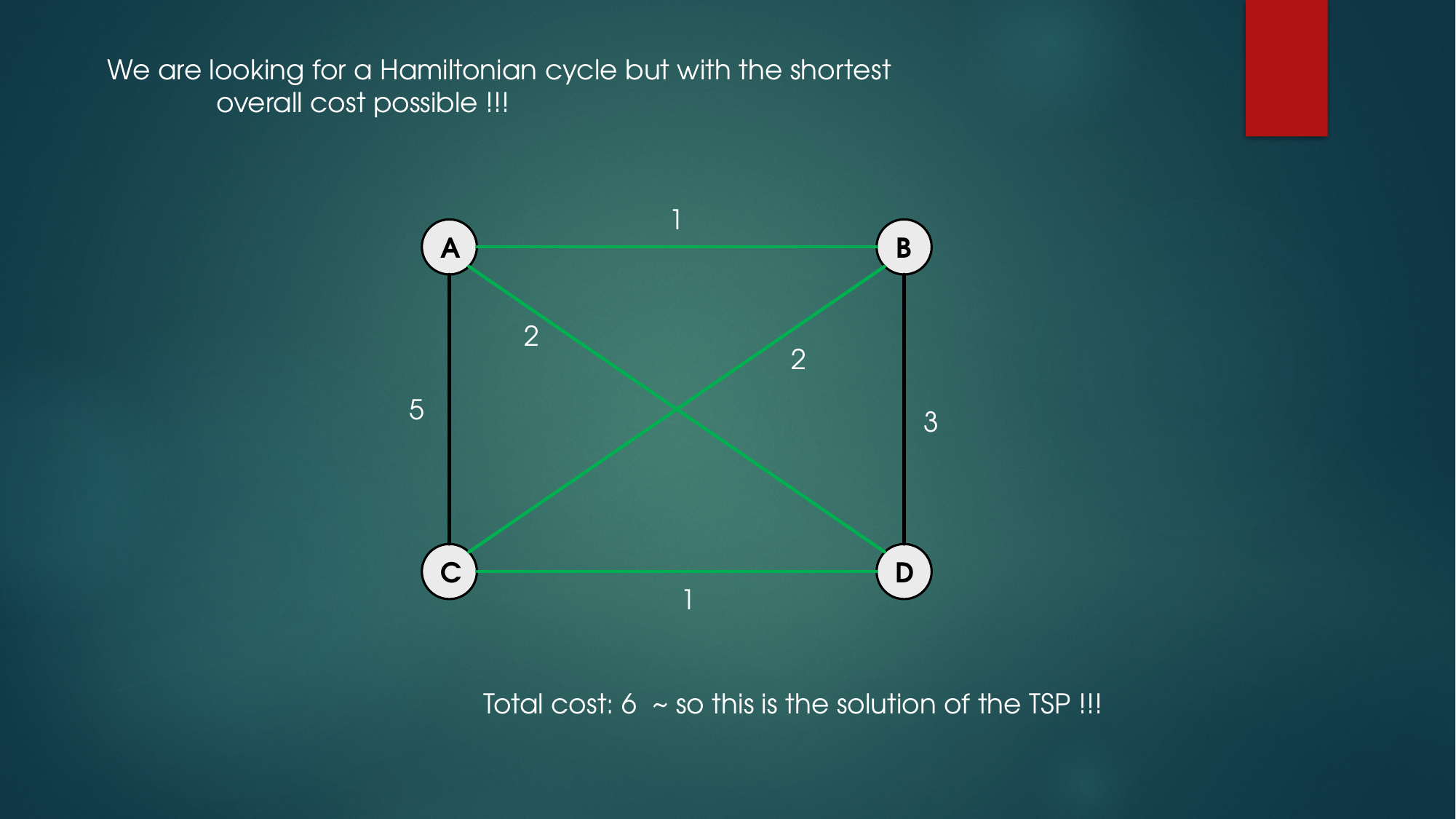

We are looking for a Hamiltonian cycle but with the shortest
	overall cost possible !!!
1
A
B
2
2
5
3
C
D
1
Total cost: 6  ~ so this is the solution of the TSP !!!